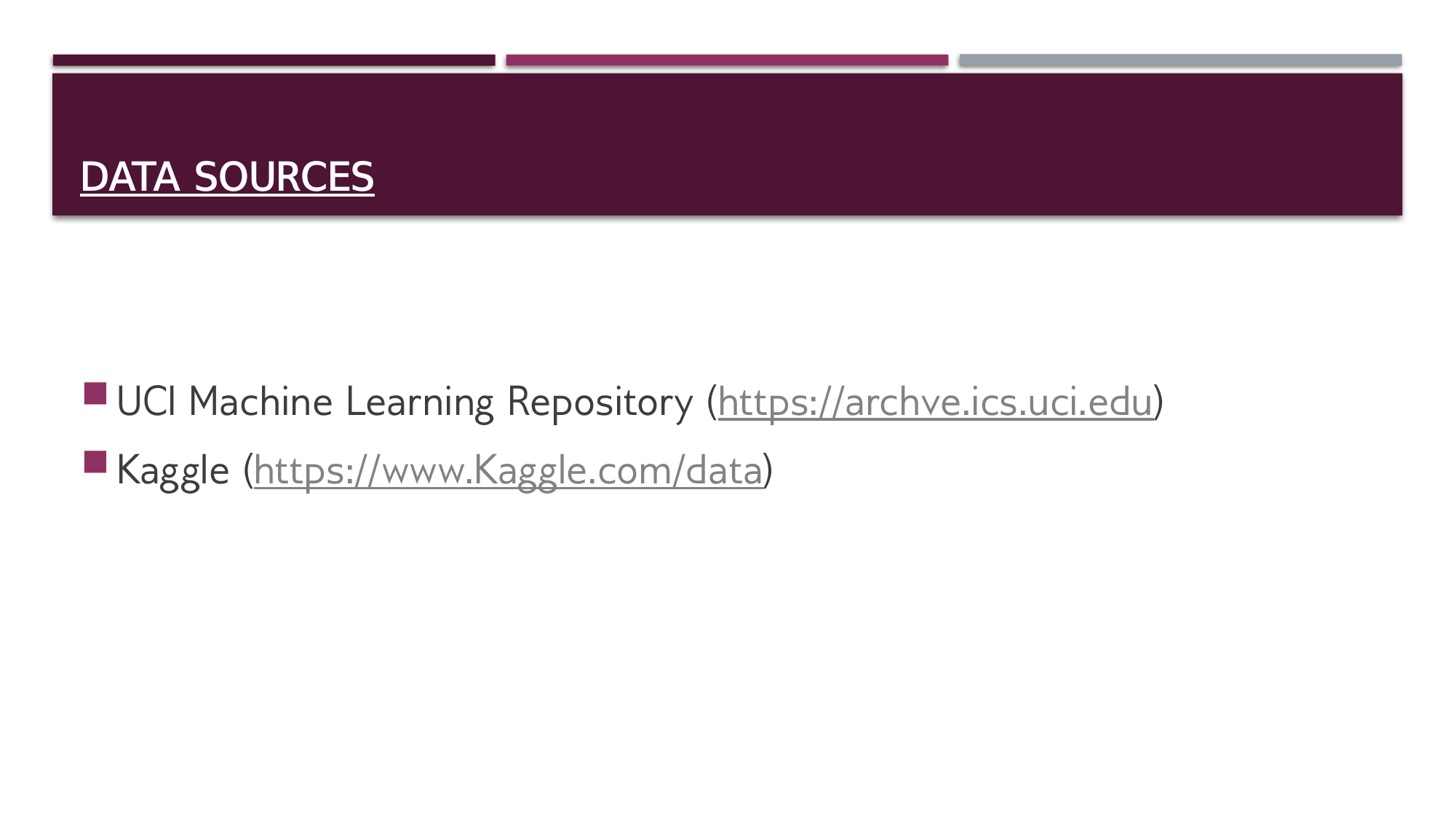

# DATA SOURCES
UCI Machine Learning Repository (https://archve.ics.uci.edu)
Kaggle (https://www.Kaggle.com/data)